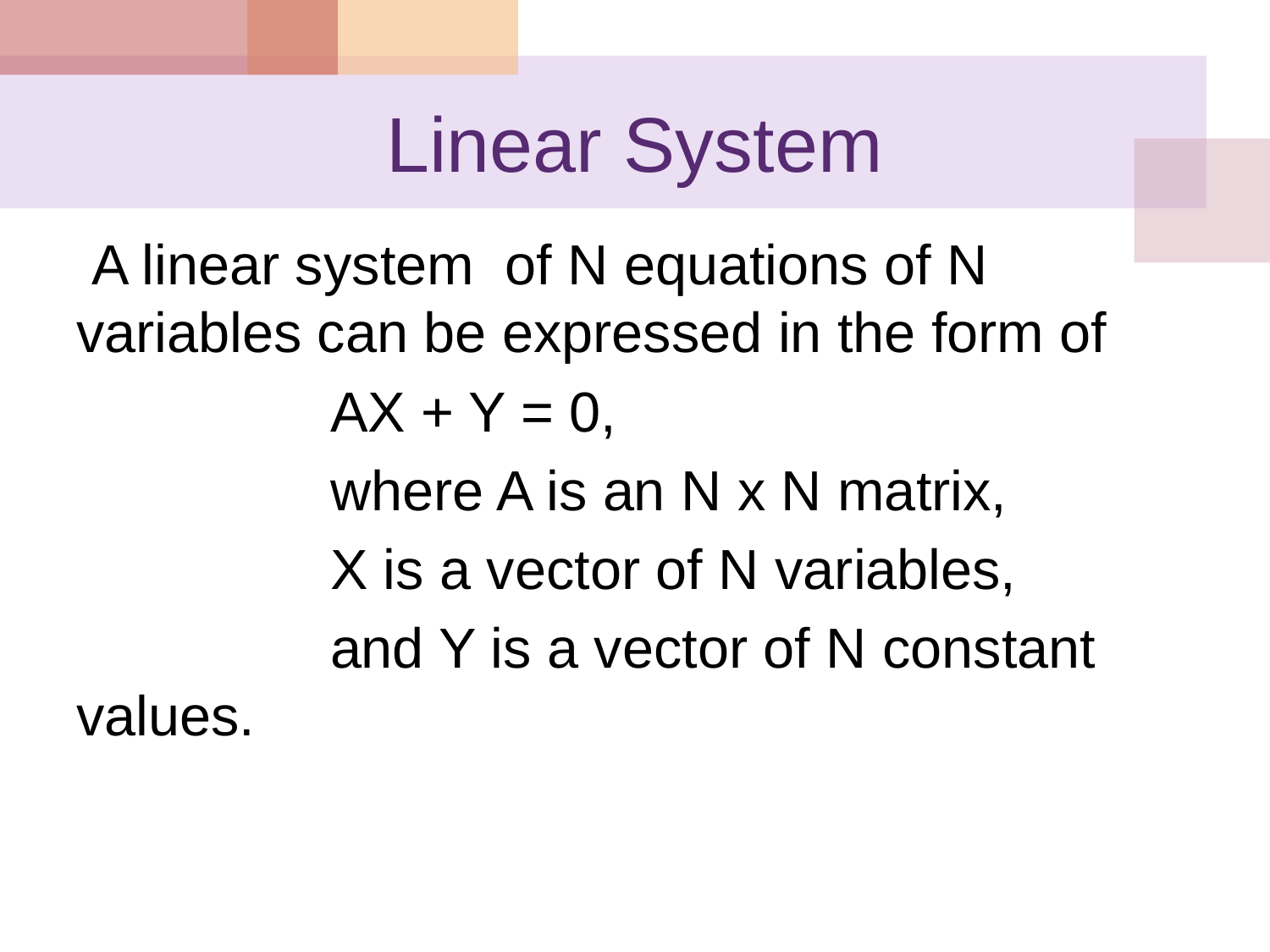

# Linear System
 A linear system  of N equations of N variables can be expressed in the form of
		AX + Y = 0,
		where A is an N x N matrix,
		X is a vector of N variables,
		and Y is a vector of N constant values.